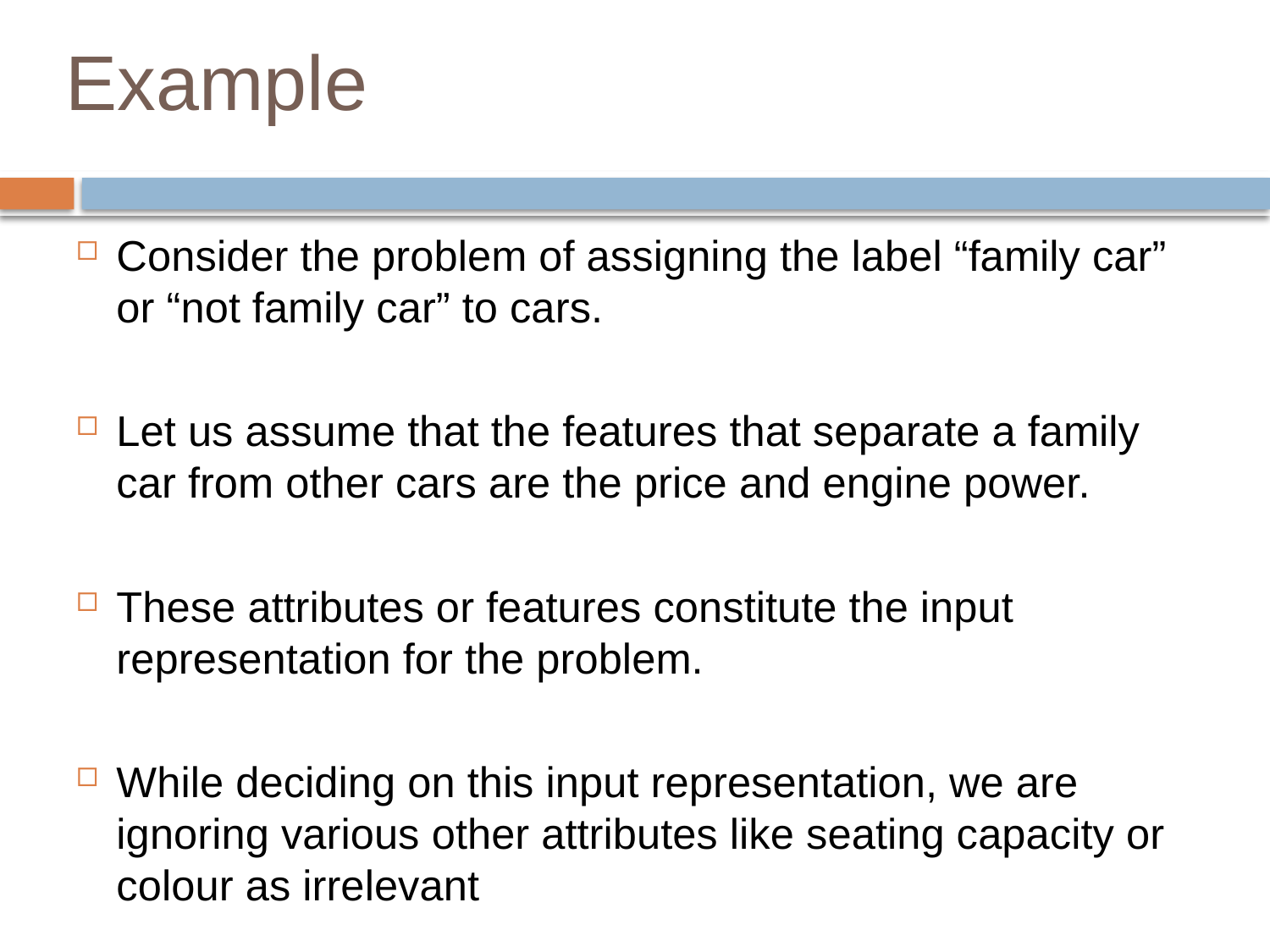

# Example
Consider the problem of assigning the label “family car” or “not family car” to cars.

Let us assume that the features that separate a family car from other cars are the price and engine power.

These attributes or features constitute the input representation for the problem.

While deciding on this input representation, we are ignoring various other attributes like seating capacity or colour as irrelevant